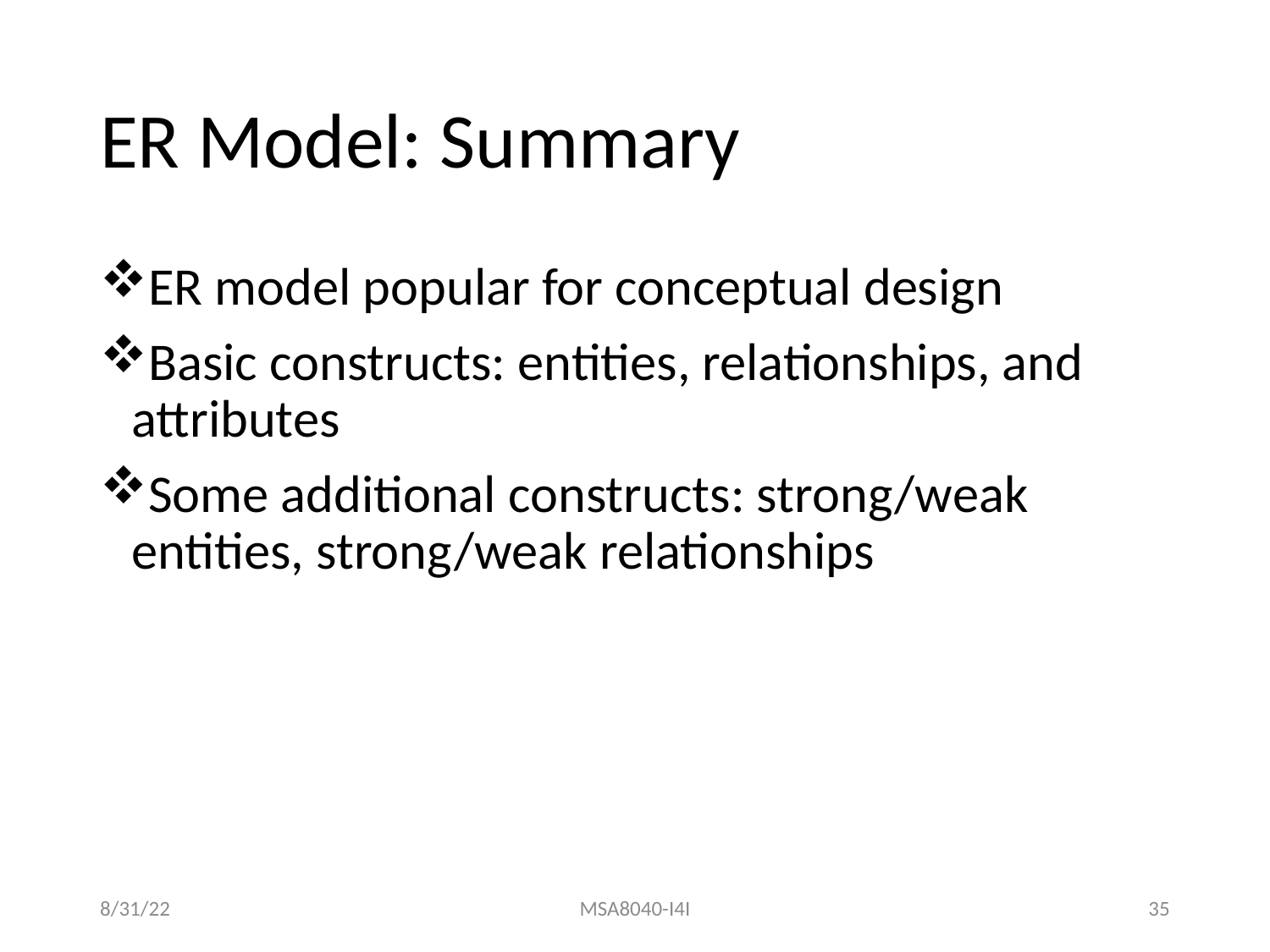

# ER Model: Summary
ER model popular for conceptual design
Basic constructs: entities, relationships, and attributes
Some additional constructs: strong/weak entities, strong/weak relationships
8/31/22
MSA8040-I4I
35